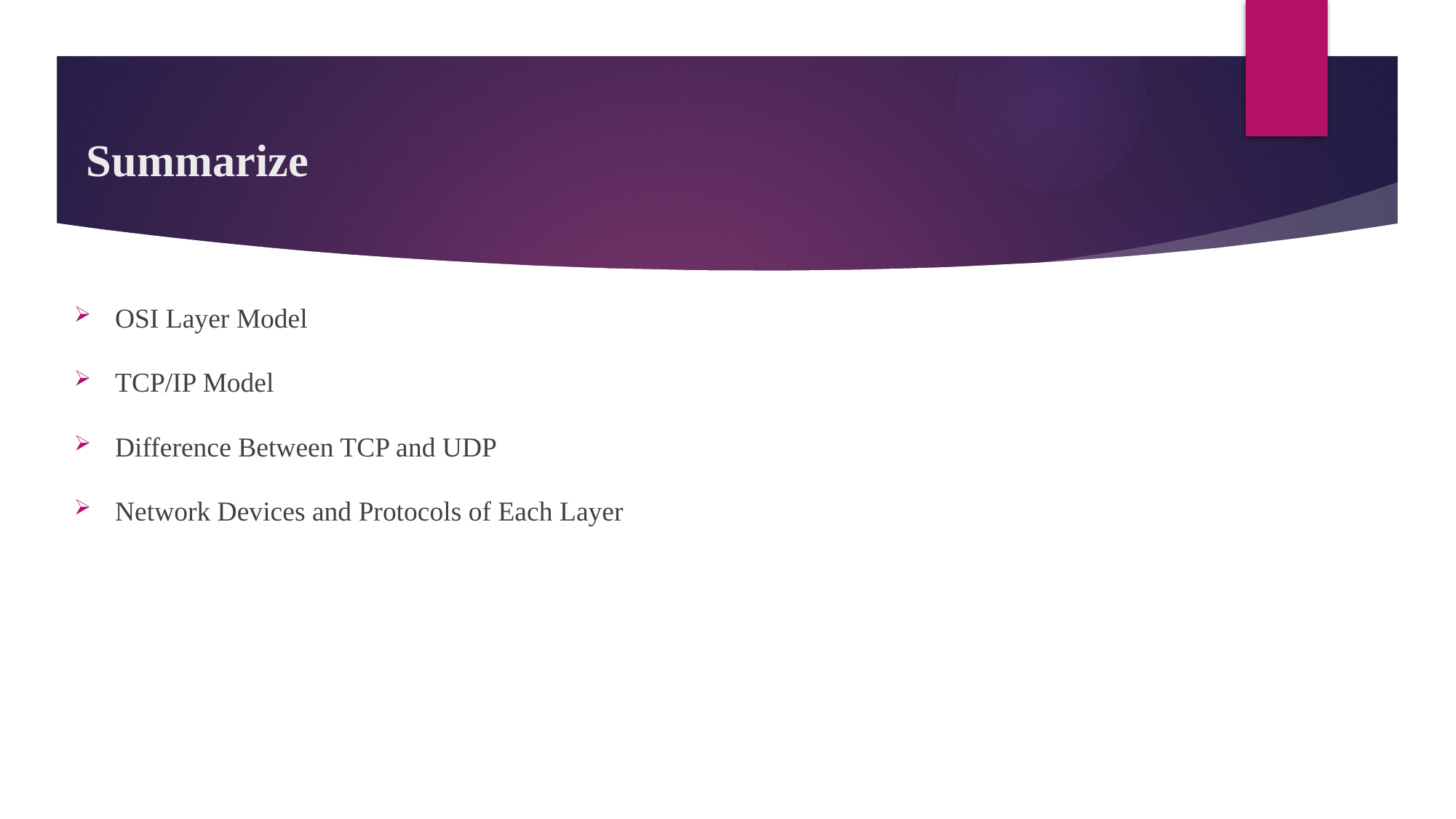

# Summarize
OSI Layer Model
TCP/IP Model
Difference Between TCP and UDP
Network Devices and Protocols of Each Layer